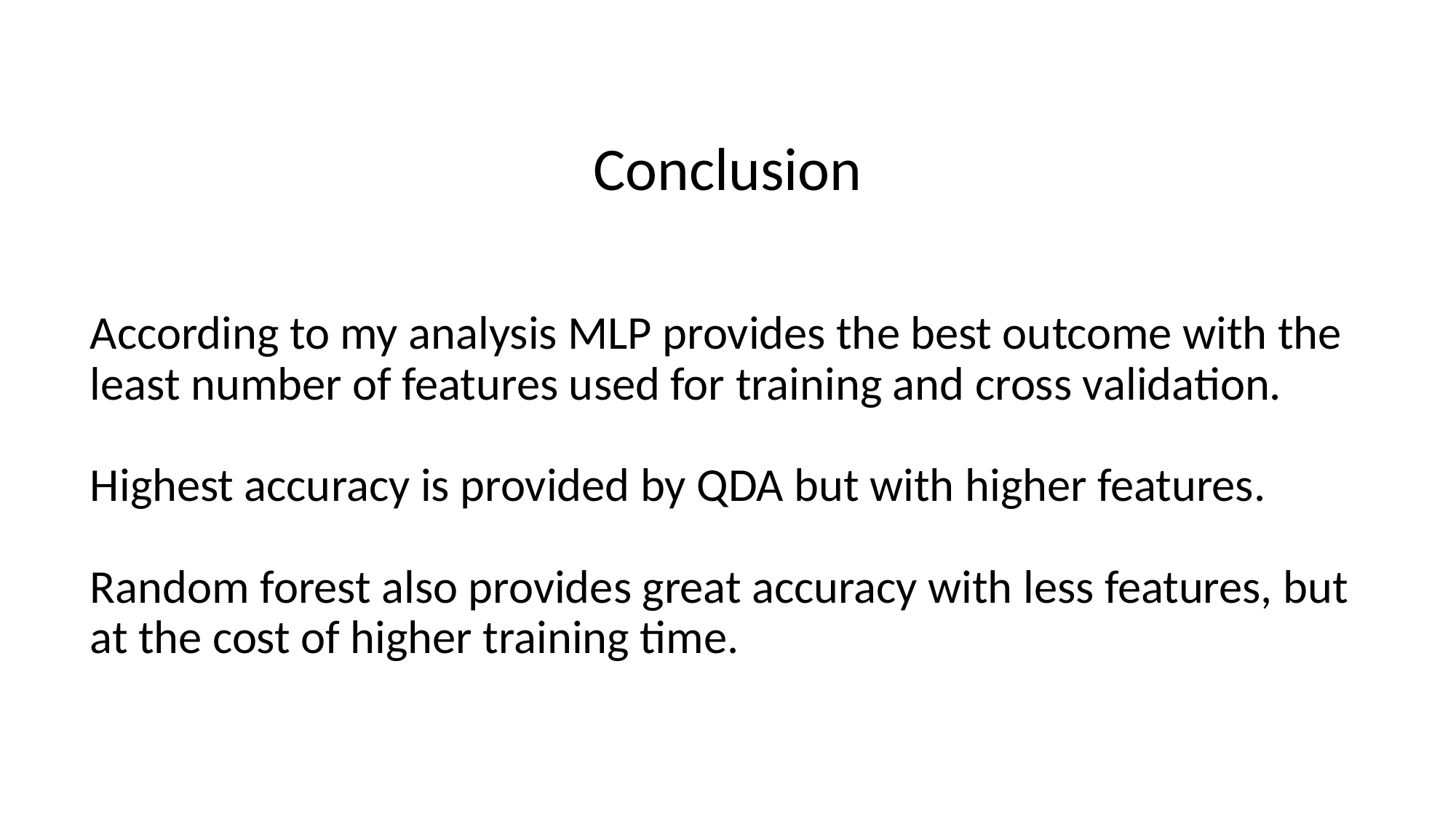

Conclusion
# According to my analysis MLP provides the best outcome with the least number of features used for training and cross validation. Highest accuracy is provided by QDA but with higher features. Random forest also provides great accuracy with less features, but at the cost of higher training time.